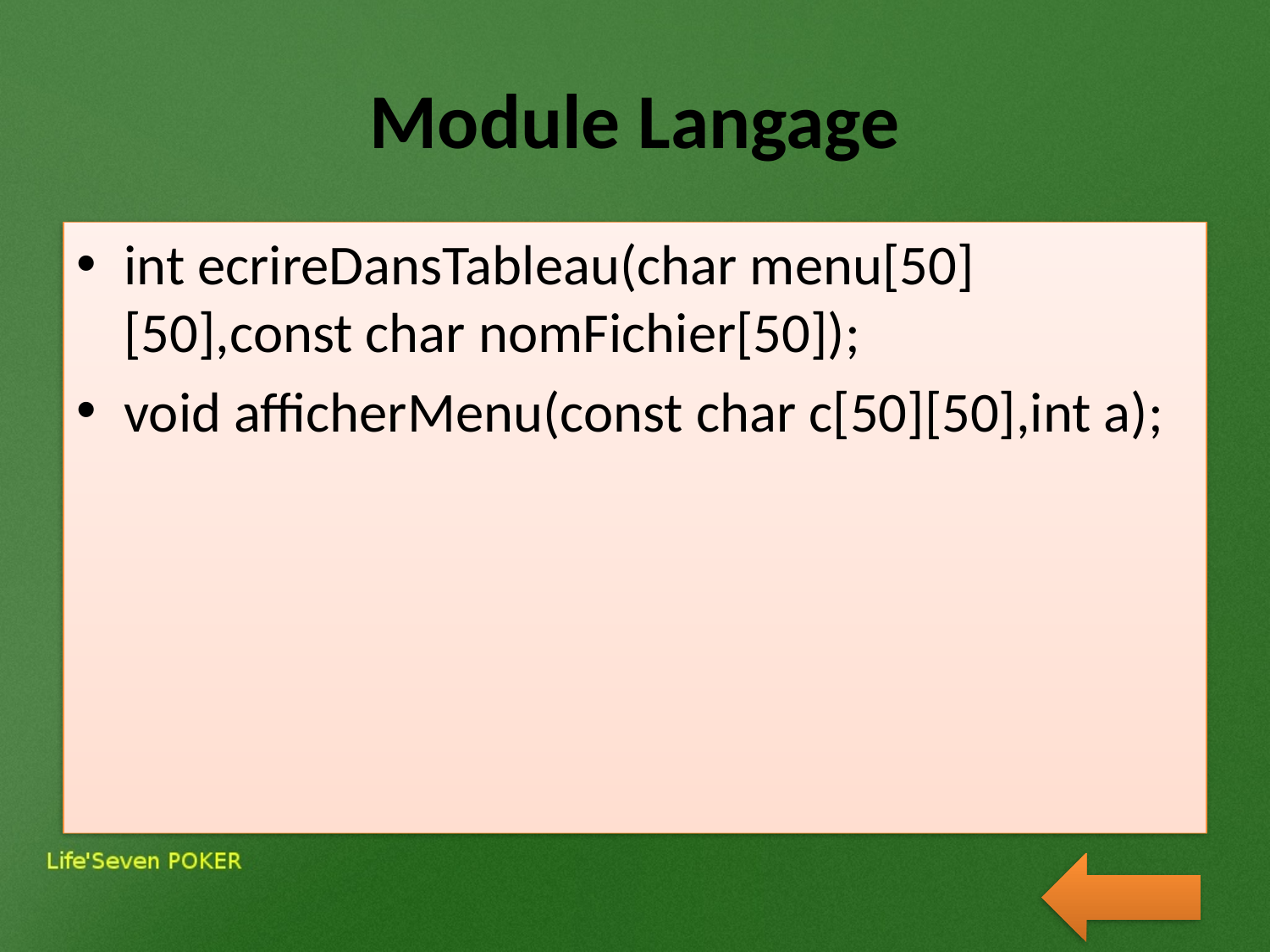

# Module Langage
int ecrireDansTableau(char menu[50][50],const char nomFichier[50]);
void afficherMenu(const char c[50][50],int a);